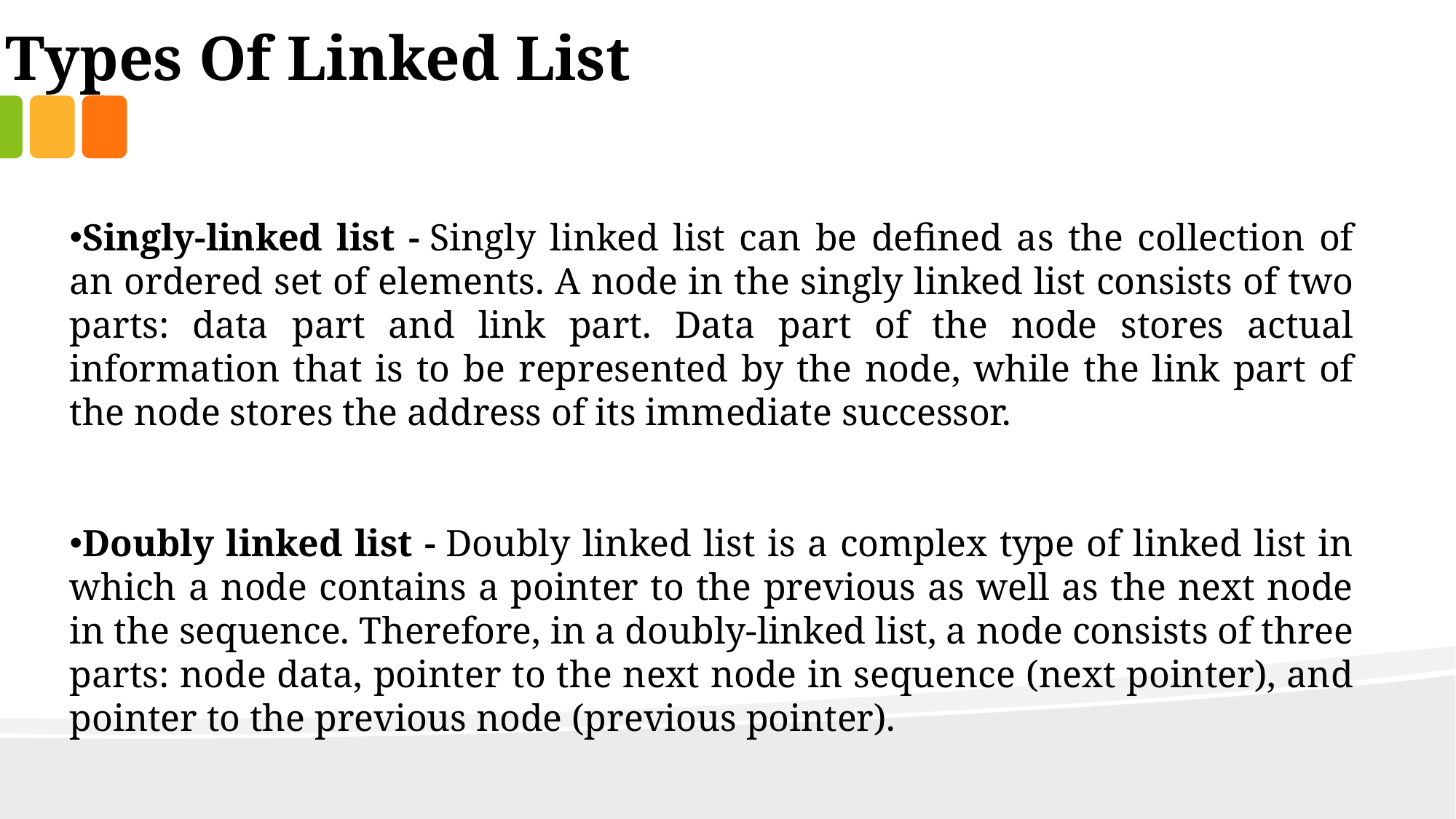

Types Of Linked List
Singly-linked list - Singly linked list can be defined as the collection of an ordered set of elements. A node in the singly linked list consists of two parts: data part and link part. Data part of the node stores actual information that is to be represented by the node, while the link part of the node stores the address of its immediate successor.

Doubly linked list - Doubly linked list is a complex type of linked list in which a node contains a pointer to the previous as well as the next node in the sequence. Therefore, in a doubly-linked list, a node consists of three parts: node data, pointer to the next node in sequence (next pointer), and pointer to the previous node (previous pointer).